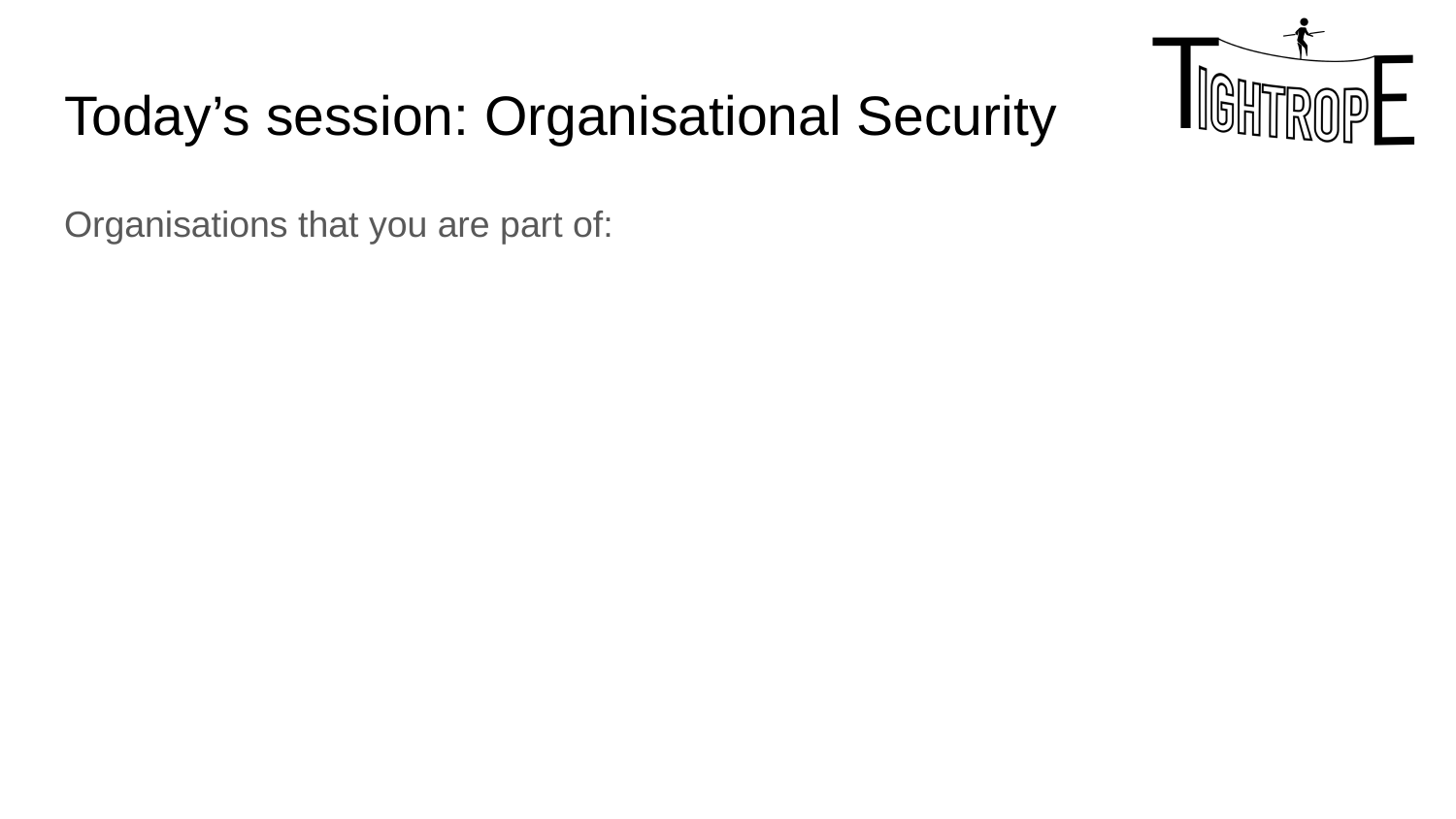

# Today’s session: Organisational Security
Organisations that you are part of: